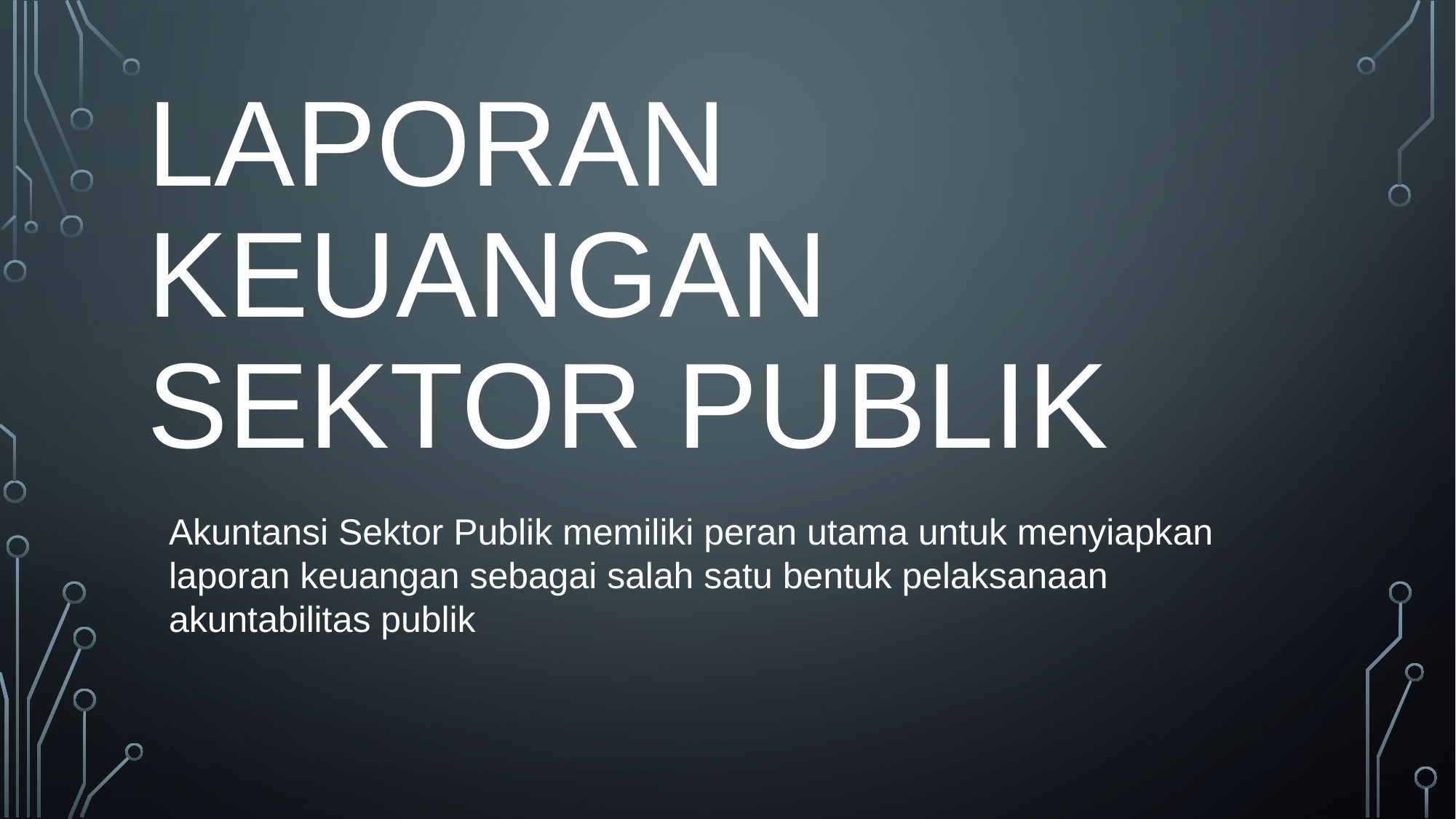

# LAPORAN KEUANGAN SEKTOR PUBLIK
Akuntansi Sektor Publik memiliki peran utama untuk menyiapkan laporan keuangan sebagai salah satu bentuk pelaksanaan akuntabilitas publik